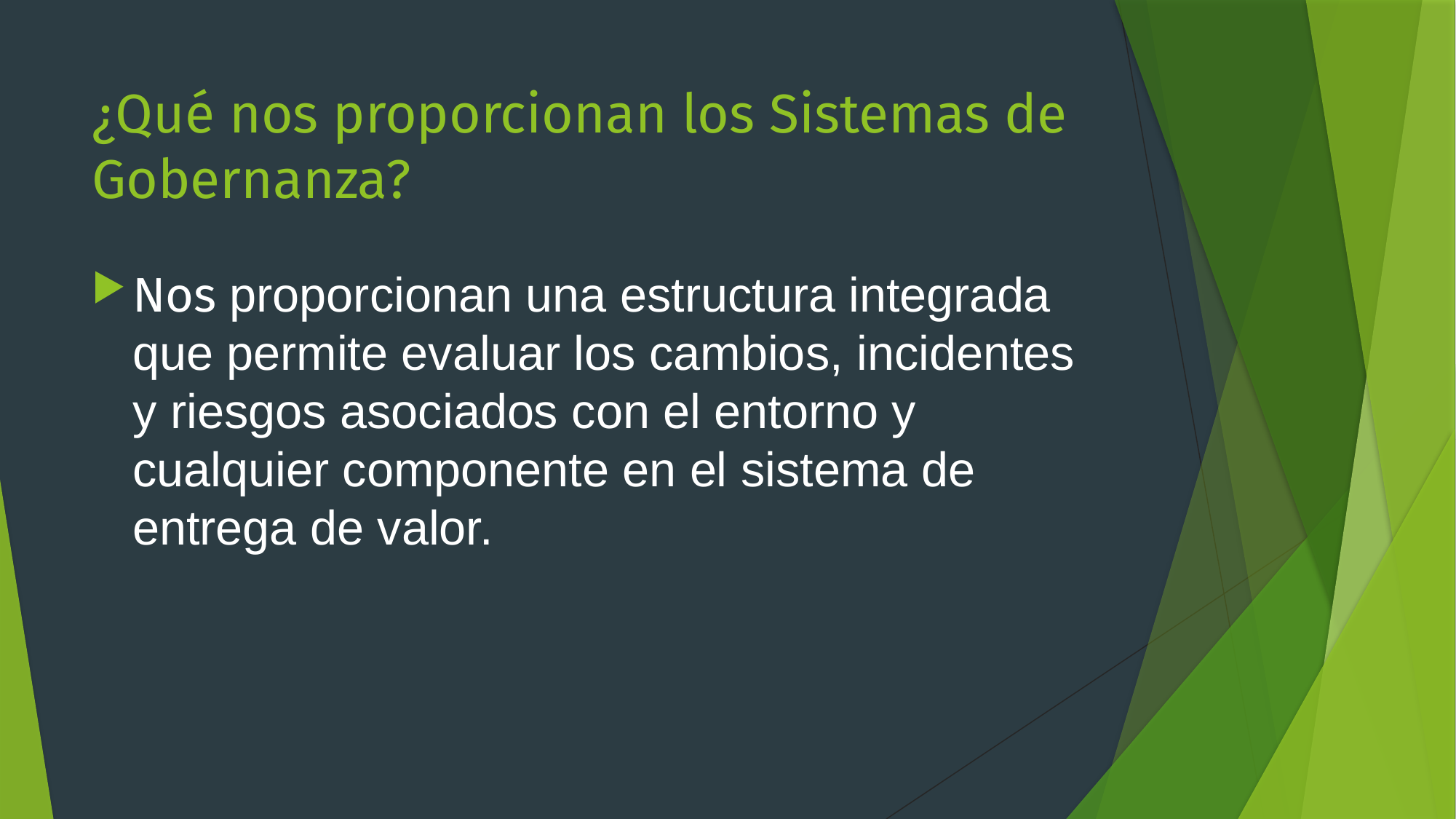

# ¿Qué nos proporcionan los Sistemas de Gobernanza?
Nos proporcionan una estructura integrada que permite evaluar los cambios, incidentes y riesgos asociados con el entorno y cualquier componente en el sistema de entrega de valor.